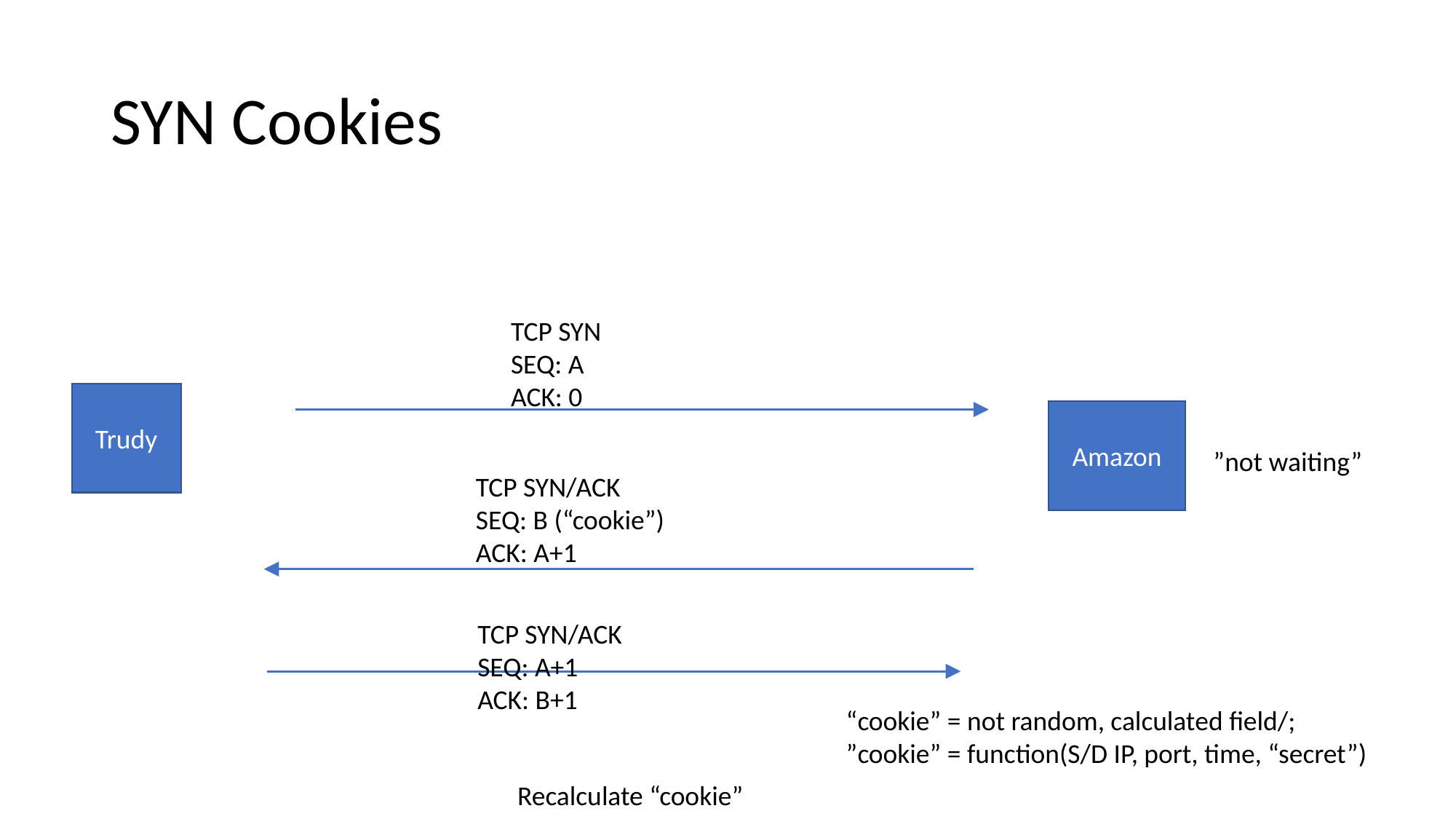

# SYN Cookies
TCP SYN
SEQ: A
ACK: 0
Trudy
Amazon
”not waiting”
TCP SYN/ACK
SEQ: B (“cookie”)
ACK: A+1
TCP SYN/ACK
SEQ: A+1
ACK: B+1
“cookie” = not random, calculated field/;
”cookie” = function(S/D IP, port, time, “secret”)
Recalculate “cookie”
-- see if it matches:
	1. matches == legitimate
	2. does not matches == ignore/drop